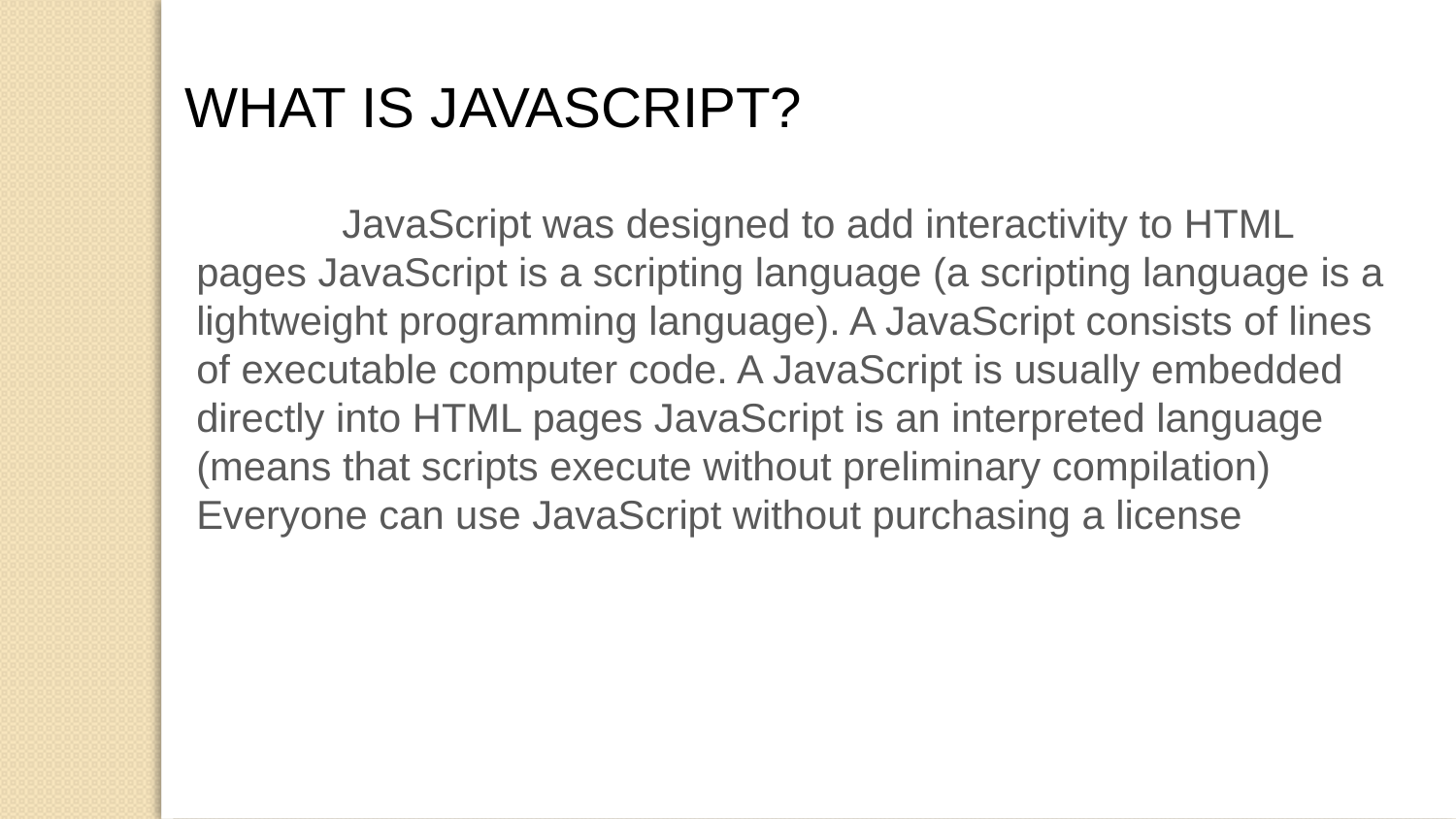

WHAT IS JAVASCRIPT?
	JavaScript was designed to add interactivity to HTML pages JavaScript is a scripting language (a scripting language is a lightweight programming language). A JavaScript consists of lines of executable computer code. A JavaScript is usually embedded directly into HTML pages JavaScript is an interpreted language (means that scripts execute without preliminary compilation)
Everyone can use JavaScript without purchasing a license